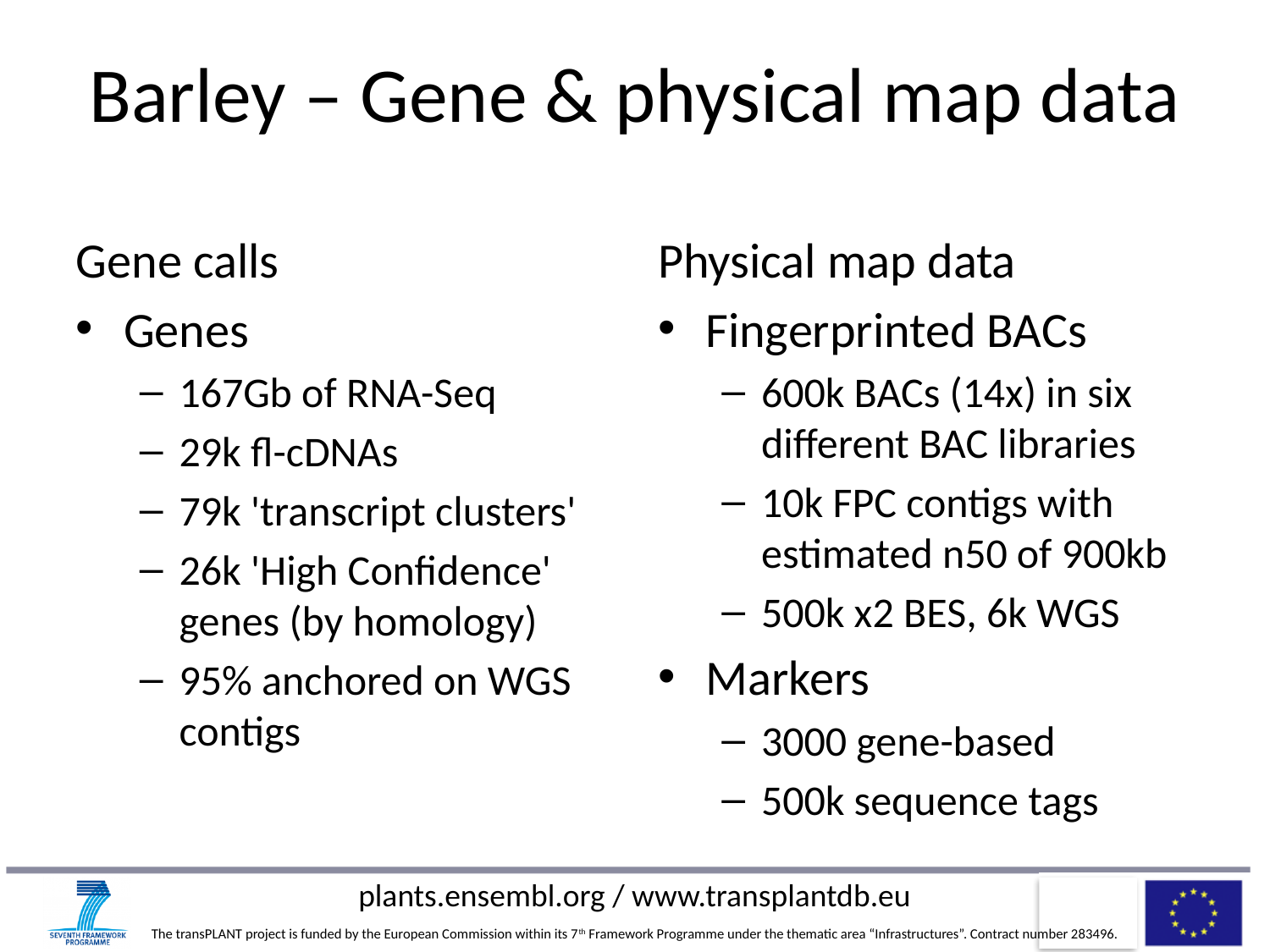

# Barley – Gene & physical map data
Gene calls
Genes
167Gb of RNA-Seq
29k fl-cDNAs
79k 'transcript clusters'
26k 'High Confidence' genes (by homology)
95% anchored on WGS contigs
Physical map data
Fingerprinted BACs
600k BACs (14x) in six different BAC libraries
10k FPC contigs with estimated n50 of 900kb
500k x2 BES, 6k WGS
Markers
3000 gene-based
500k sequence tags